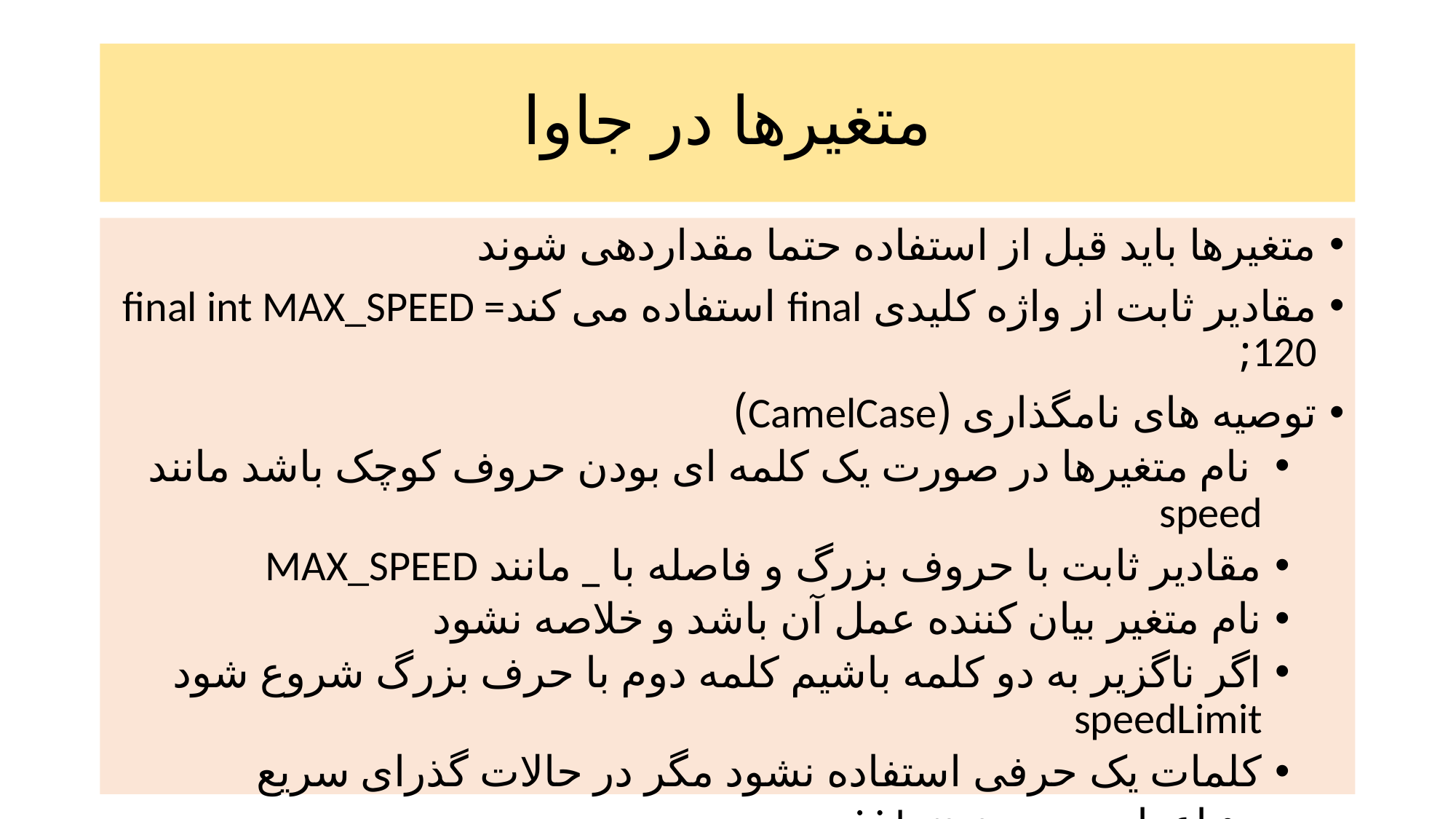

# متغیرها در جاوا
متغیرها باید قبل از استفاده حتما مقداردهی شوند
مقادیر ثابت از واژه کلیدی final استفاده می کندfinal int MAX_SPEED = 120;
توصیه های نامگذاری (CamelCase)
 نام متغیرها در صورت یک کلمه ای بودن حروف کوچک باشد مانند speed
مقادیر ثابت با حروف بزرگ و فاصله با _ مانند MAX_SPEED
نام متغیر بیان کننده عمل آن باشد و خلاصه نشود
اگر ناگزیر به دو کلمه باشیم کلمه دوم با حرف بزرگ شروع شود	speedLimit
کلمات یک حرفی استفاده نشود مگر در حالات گذرای سریع
اعداد صحیح i,j,k,m,n
کاراکتر c,d,e